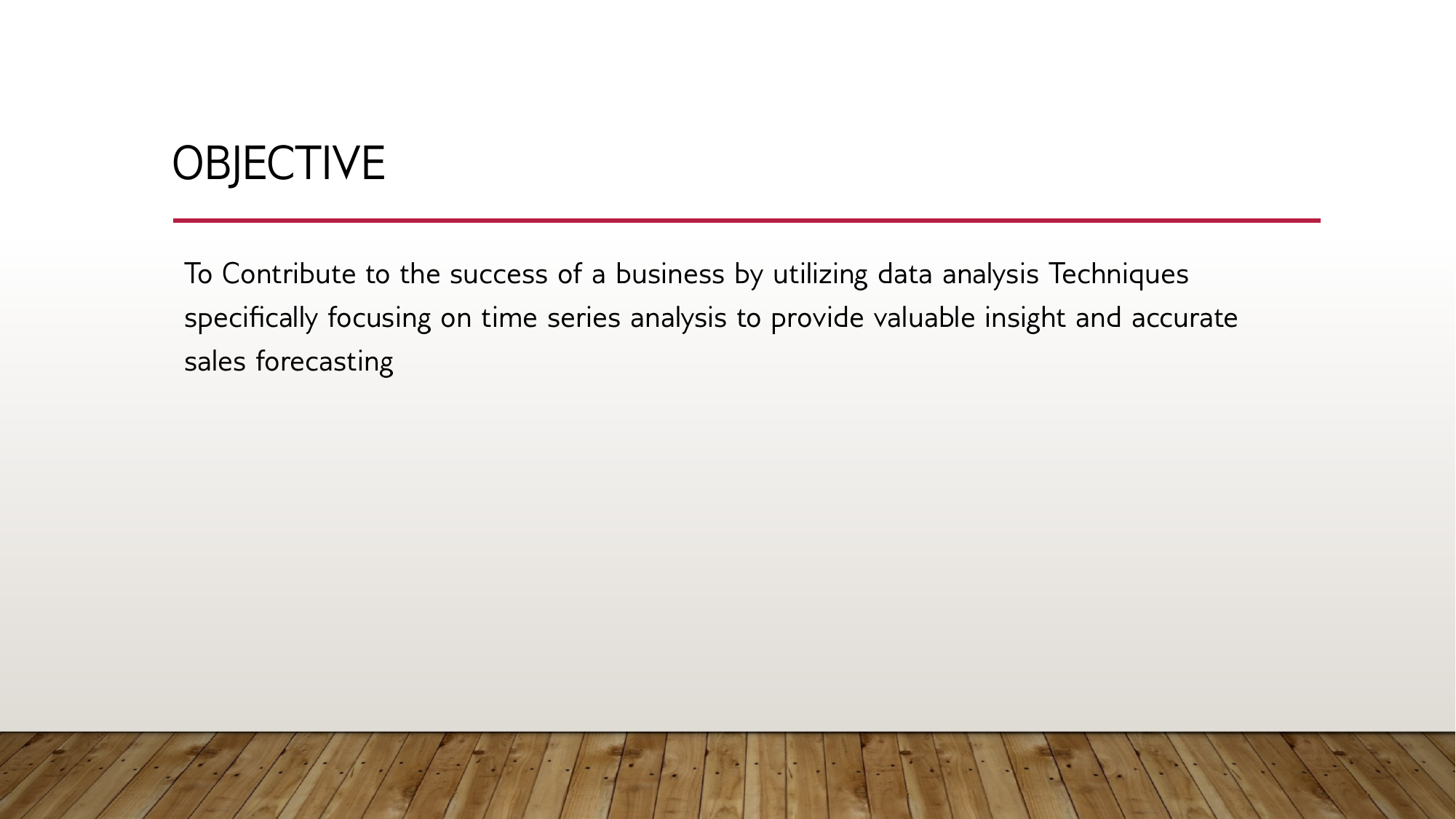

# Objective
To Contribute to the success of a business by utilizing data analysis Techniques specifically focusing on time series analysis to provide valuable insight and accurate sales forecasting